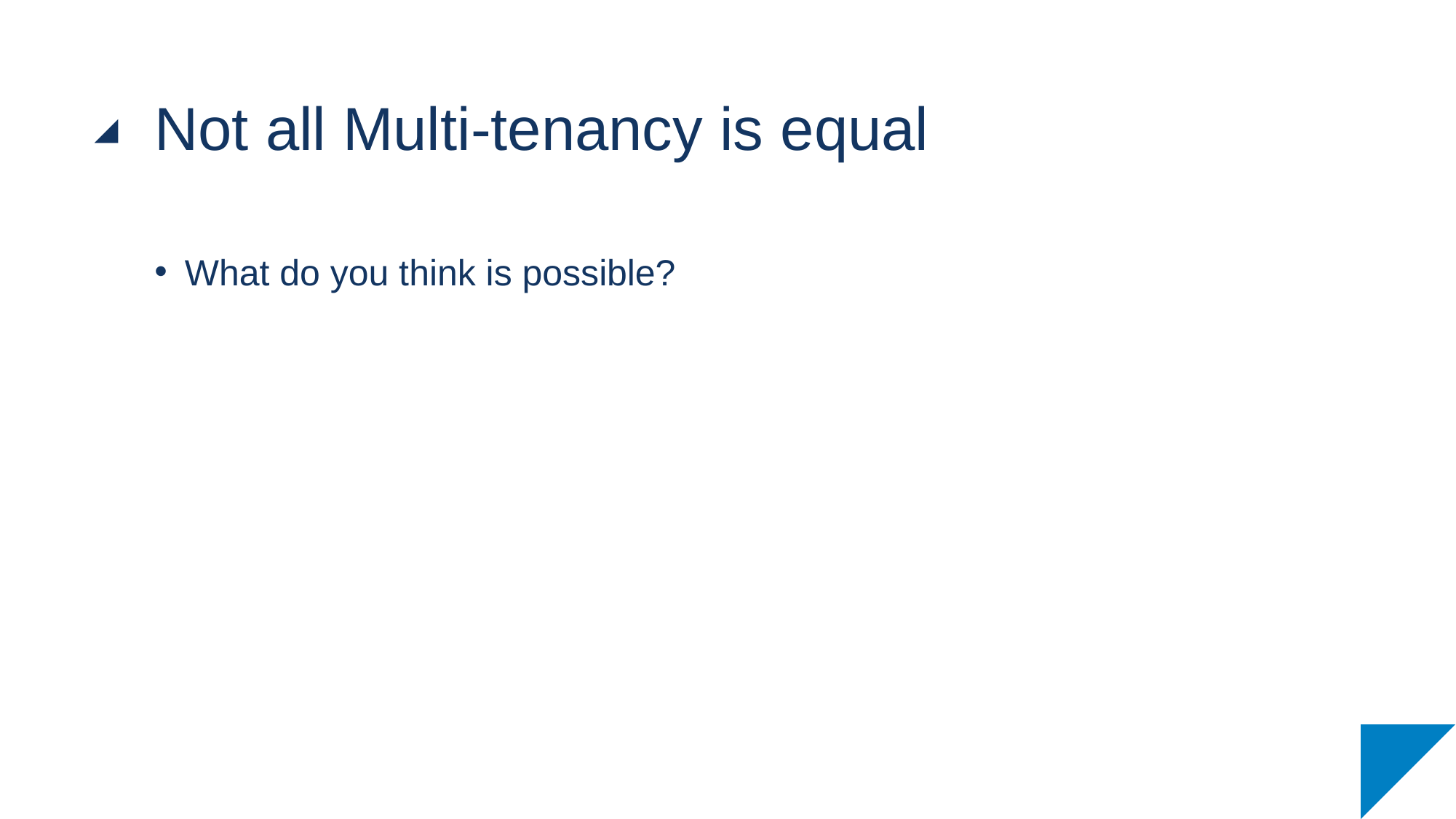

# Not all Multi-tenancy is equal
What do you think is possible?